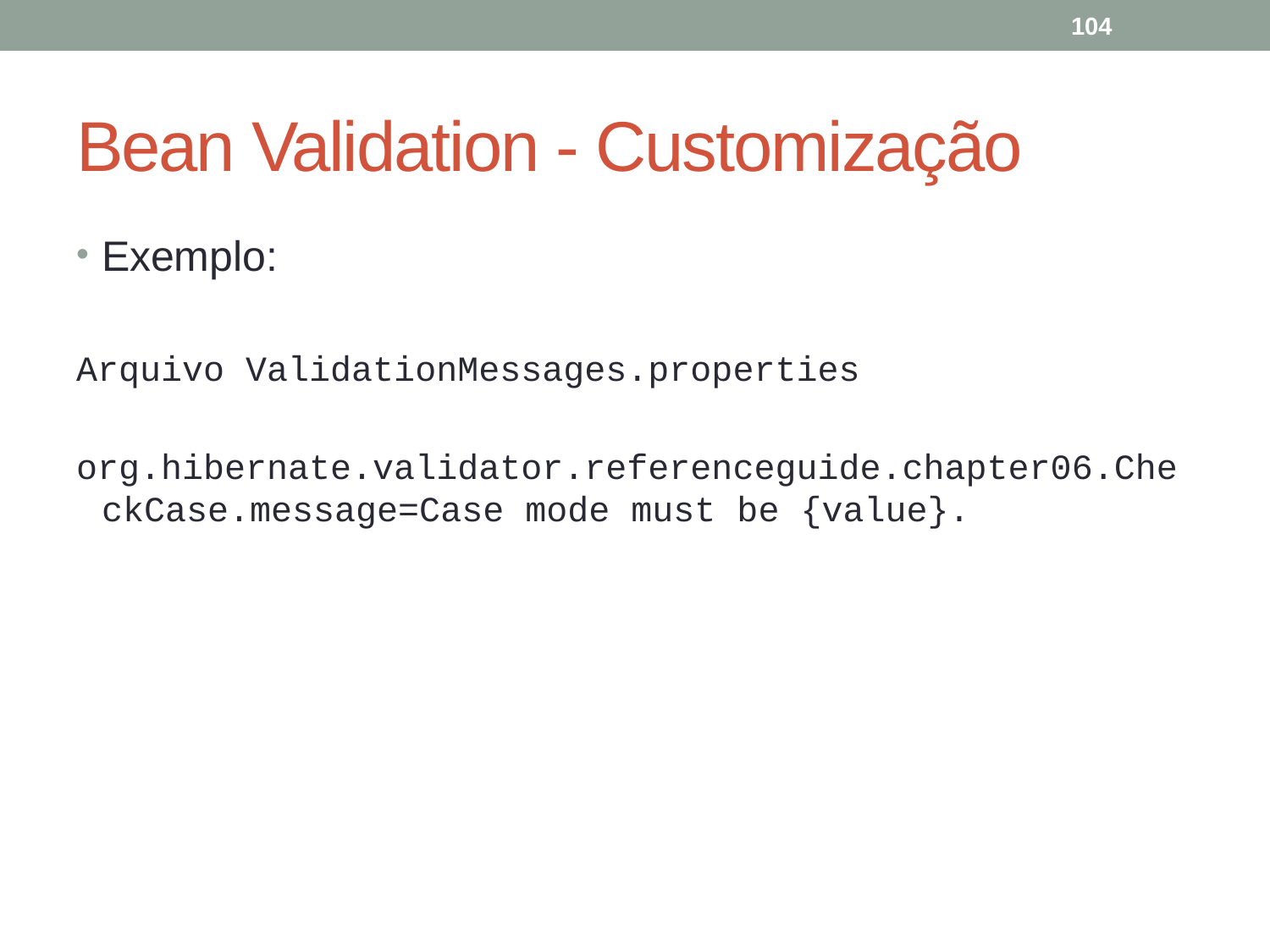

104
# Bean Validation - Customização
Exemplo:

Arquivo ValidationMessages.properties

org.hibernate.validator.referenceguide.chapter06.CheckCase.message=Case mode must be {value}.